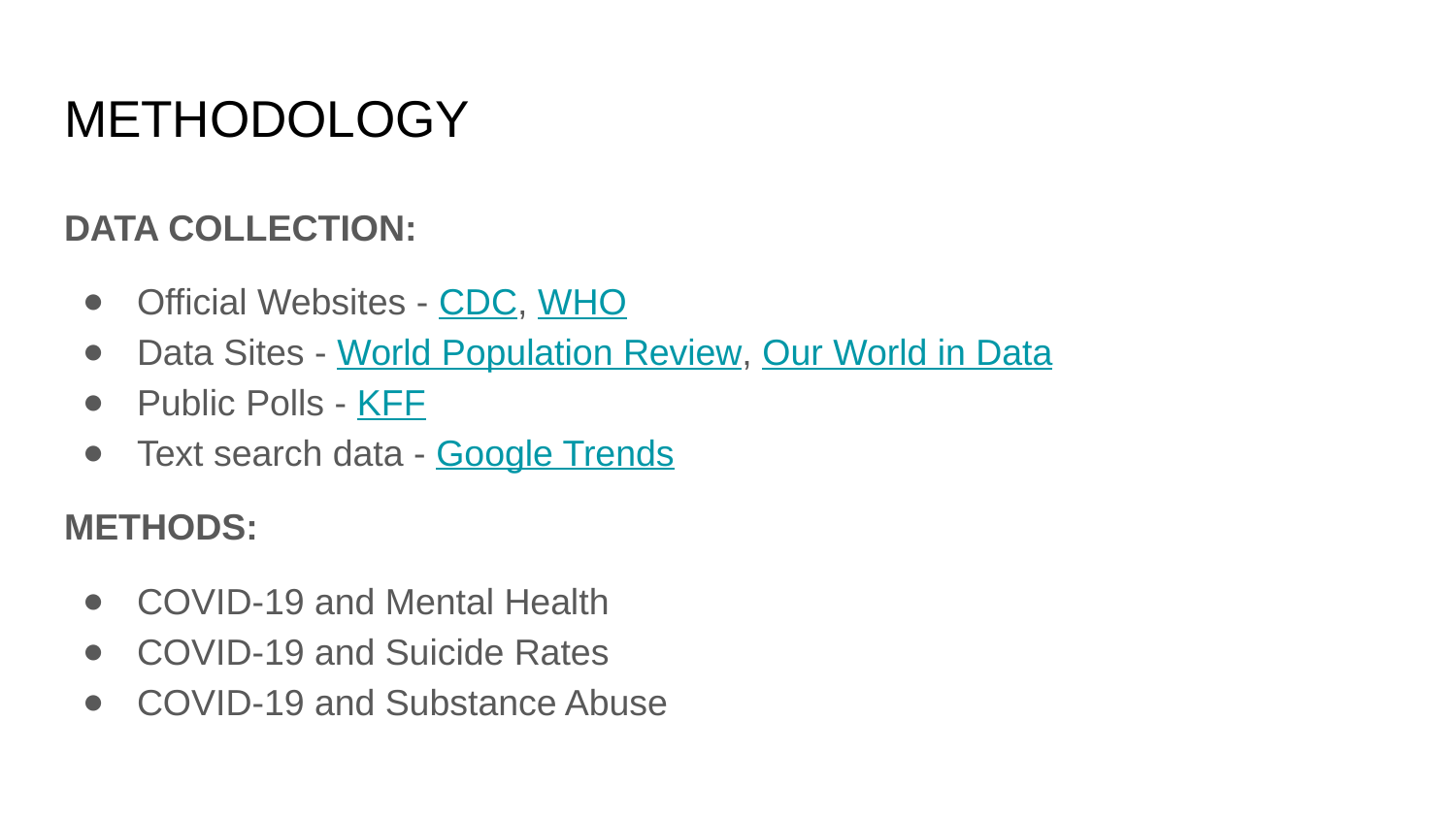

# METHODOLOGY
DATA COLLECTION:
Official Websites - CDC, WHO
Data Sites - World Population Review, Our World in Data
Public Polls - KFF
Text search data - Google Trends
METHODS:
COVID-19 and Mental Health
COVID-19 and Suicide Rates
COVID-19 and Substance Abuse